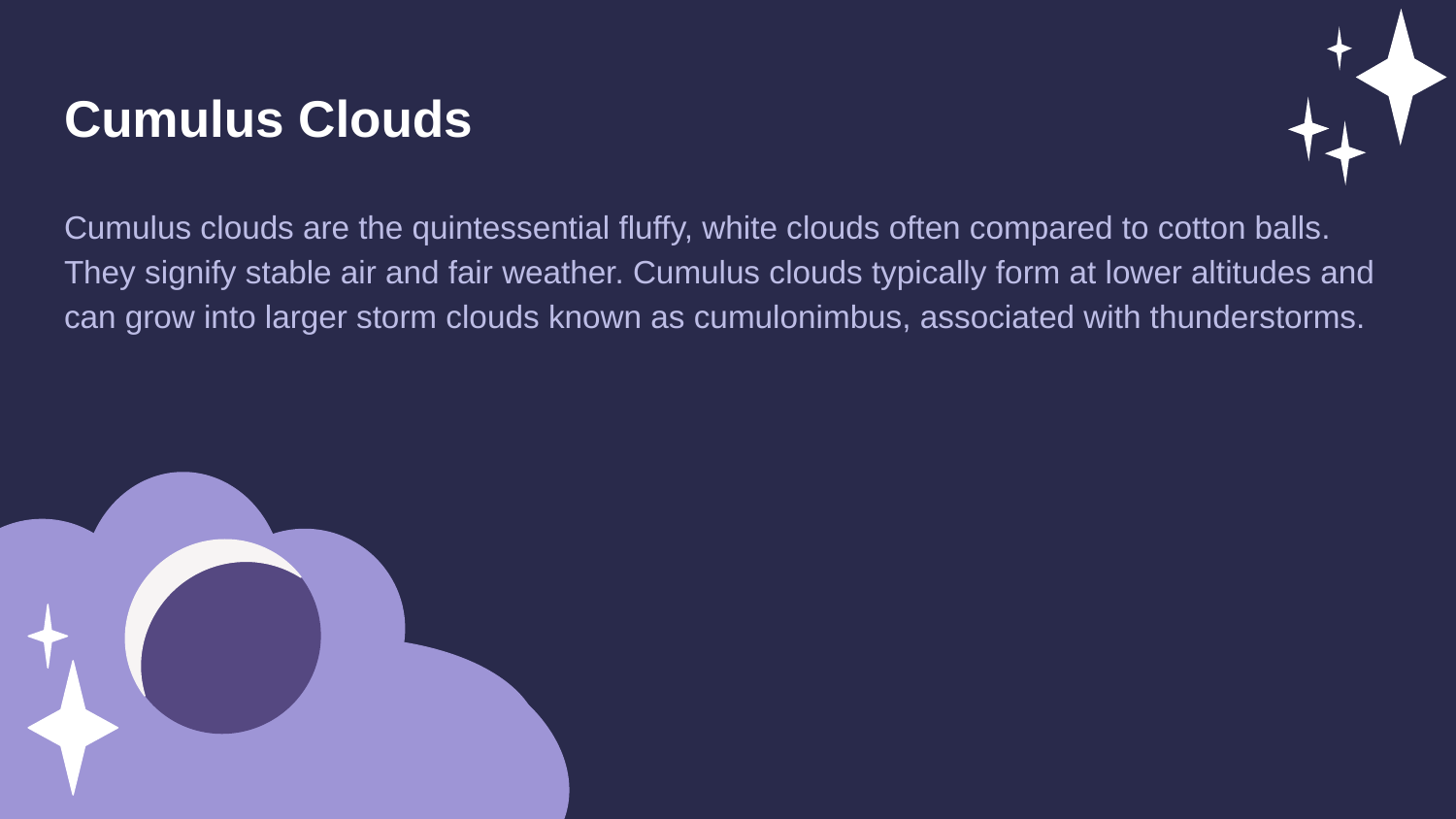

Cumulus Clouds
Cumulus clouds are the quintessential fluffy, white clouds often compared to cotton balls. They signify stable air and fair weather. Cumulus clouds typically form at lower altitudes and can grow into larger storm clouds known as cumulonimbus, associated with thunderstorms.